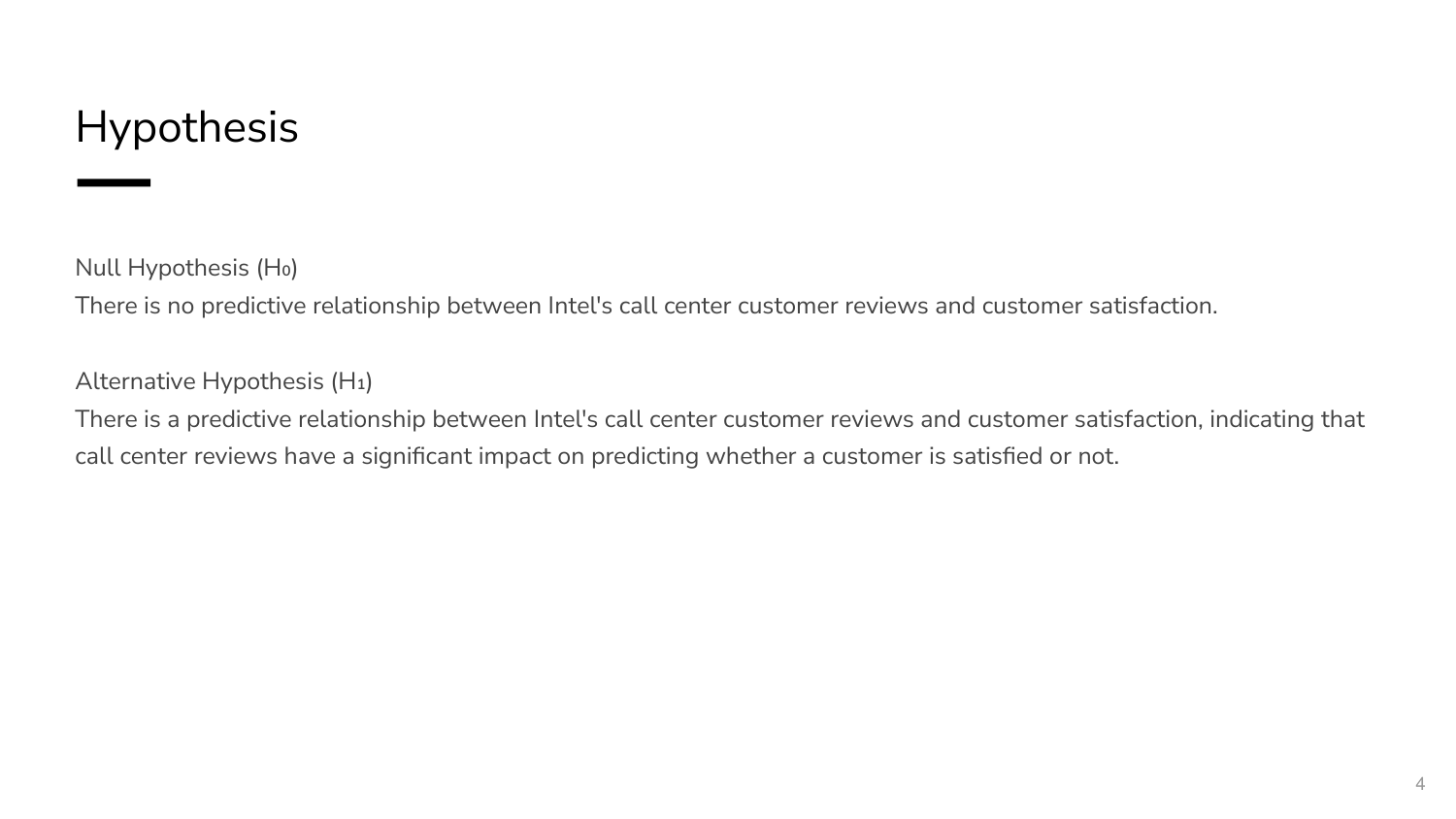

# Hypothesis
Null Hypothesis (H₀)
There is no predictive relationship between Intel's call center customer reviews and customer satisfaction.

Alternative Hypothesis (H₁)
There is a predictive relationship between Intel's call center customer reviews and customer satisfaction, indicating that call center reviews have a significant impact on predicting whether a customer is satisfied or not.